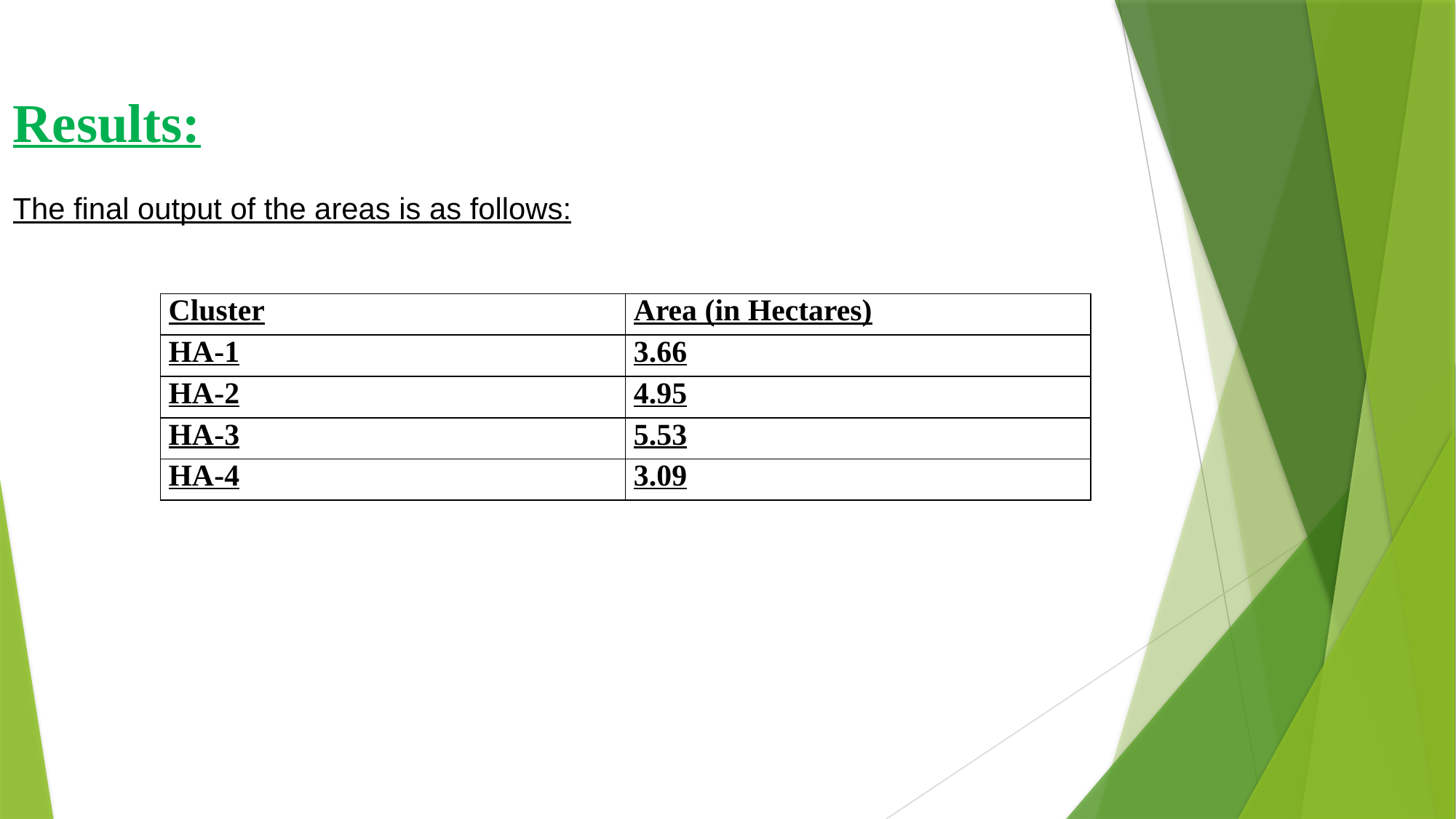

Results:

The final output of the areas is as follows:

| Cluster | Area (in Hectares) |
| --- | --- |
| HA-1 | 3.66 |
| HA-2 | 4.95 |
| HA-3 | 5.53 |
| HA-4 | 3.09 |